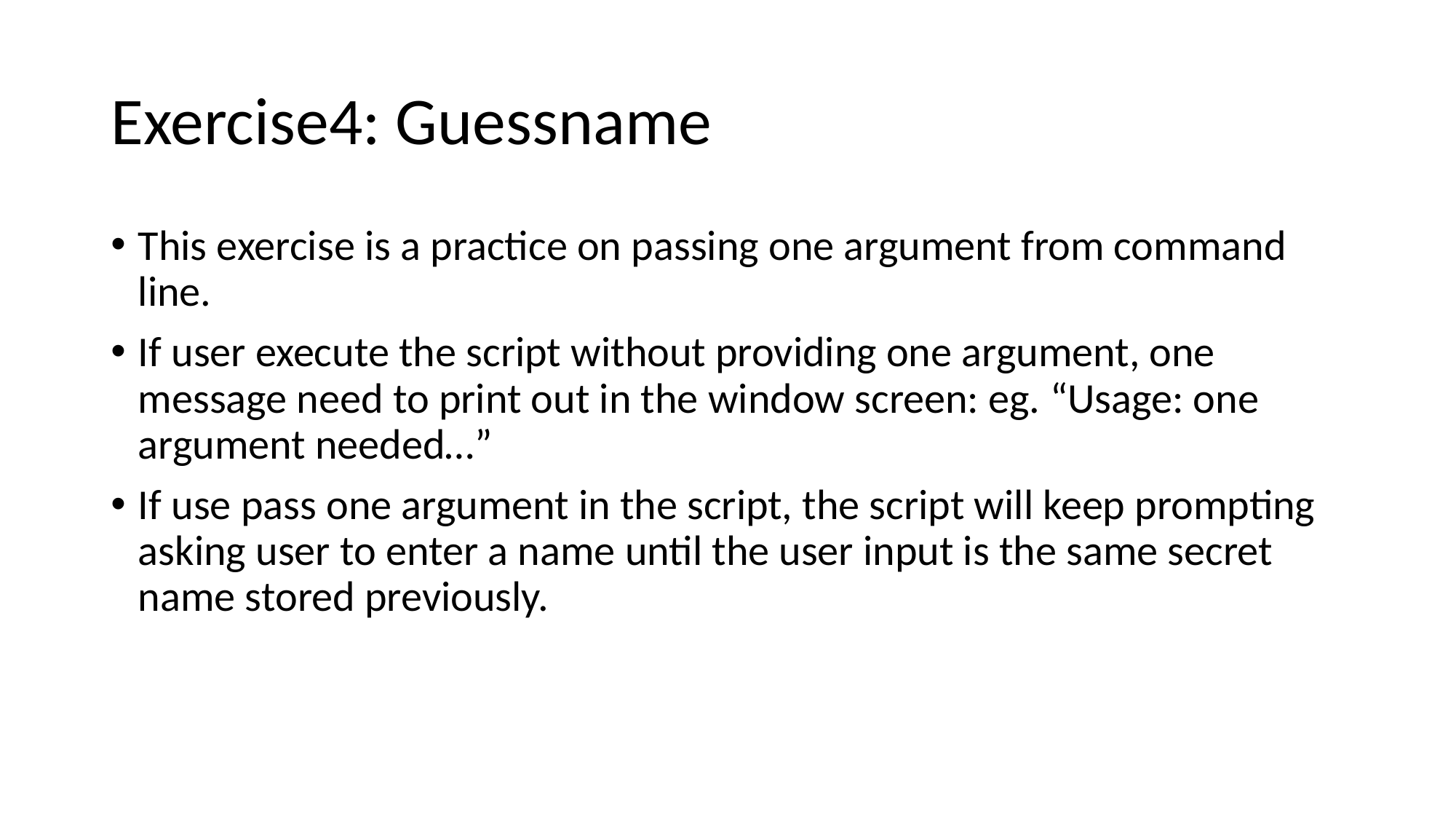

# Exercise4: Guessname
This exercise is a practice on passing one argument from command line.
If user execute the script without providing one argument, one message need to print out in the window screen: eg. “Usage: one argument needed…”
If use pass one argument in the script, the script will keep prompting asking user to enter a name until the user input is the same secret name stored previously.